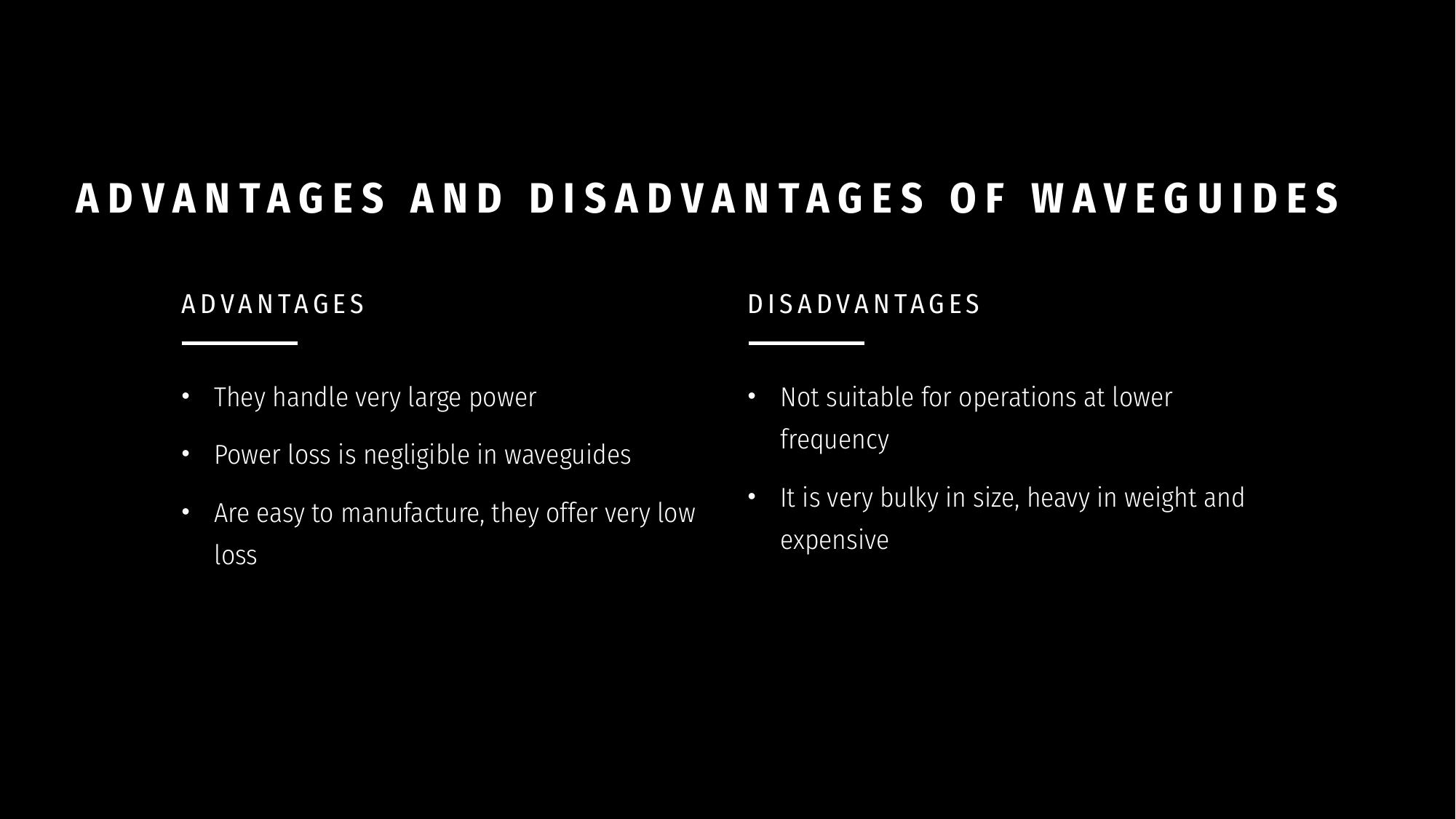

# Advantages and disadvantages of waveguides
DISADVANTAGES
ADVANTAGES
They handle very large power
Power loss is negligible in waveguides
Are easy to manufacture, they offer very low loss
Not suitable for operations at lower frequency
It is very bulky in size, heavy in weight and expensive